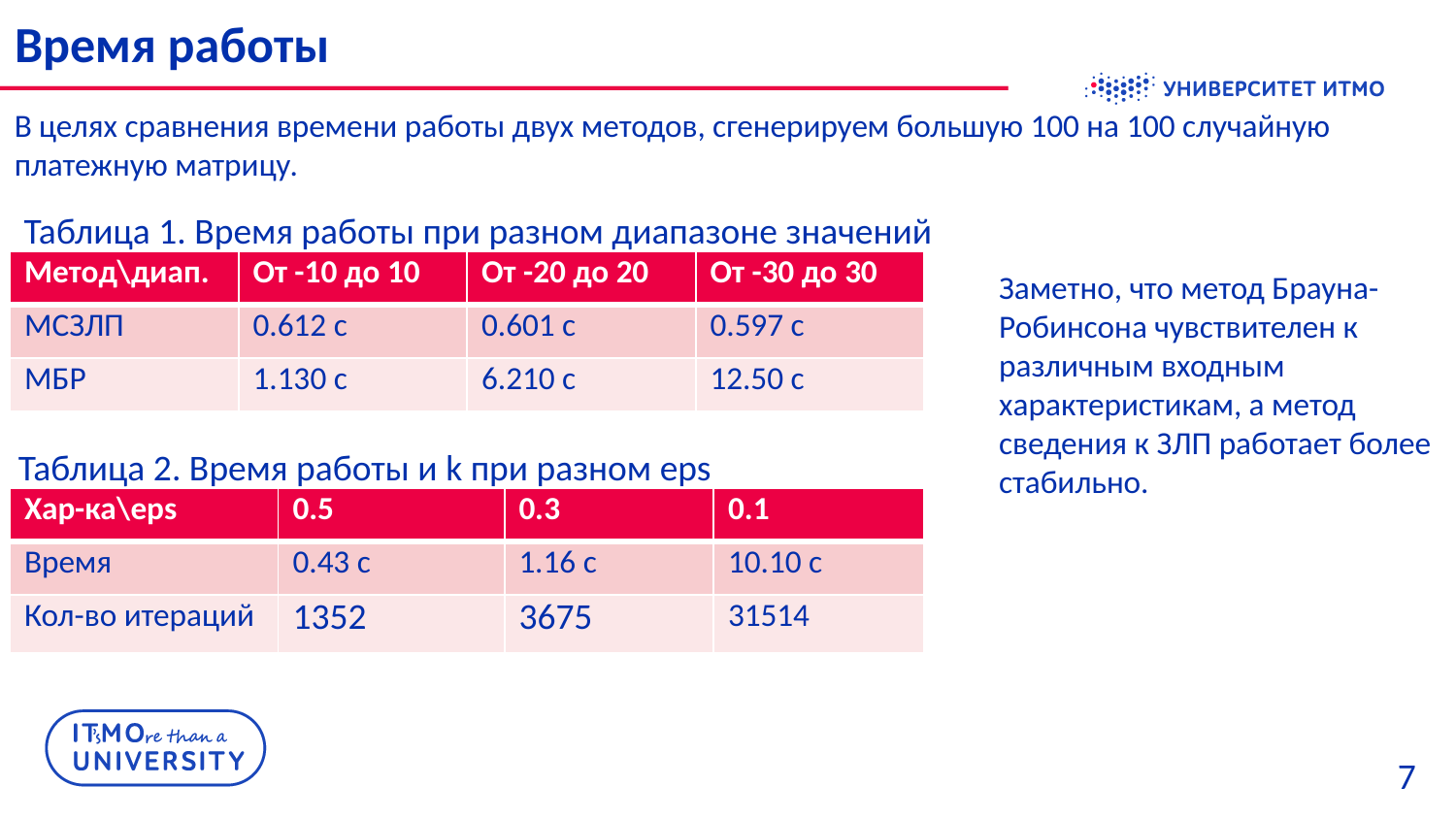

# Время работы
В целях сравнения времени работы двух методов, сгенерируем большую 100 на 100 случайную платежную матрицу.
Таблица 1. Время работы при разном диапазоне значений
| Метод\диап. | От -10 до 10 | От -20 до 20 | От -30 до 30 |
| --- | --- | --- | --- |
| МСЗЛП | 0.612 с | 0.601 с | 0.597 с |
| МБР | 1.130 с | 6.210 с | 12.50 с |
Заметно, что метод Брауна-Робинсона чувствителен к различным входным характеристикам, а метод сведения к ЗЛП работает более стабильно.
Таблица 2. Время работы и k при разном eps
| Хар-ка\eps | 0.5 | 0.3 | 0.1 |
| --- | --- | --- | --- |
| Время | 0.43 с | 1.16 с | 10.10 с |
| Кол-во итераций | 1352 | 3675 | 31514 |